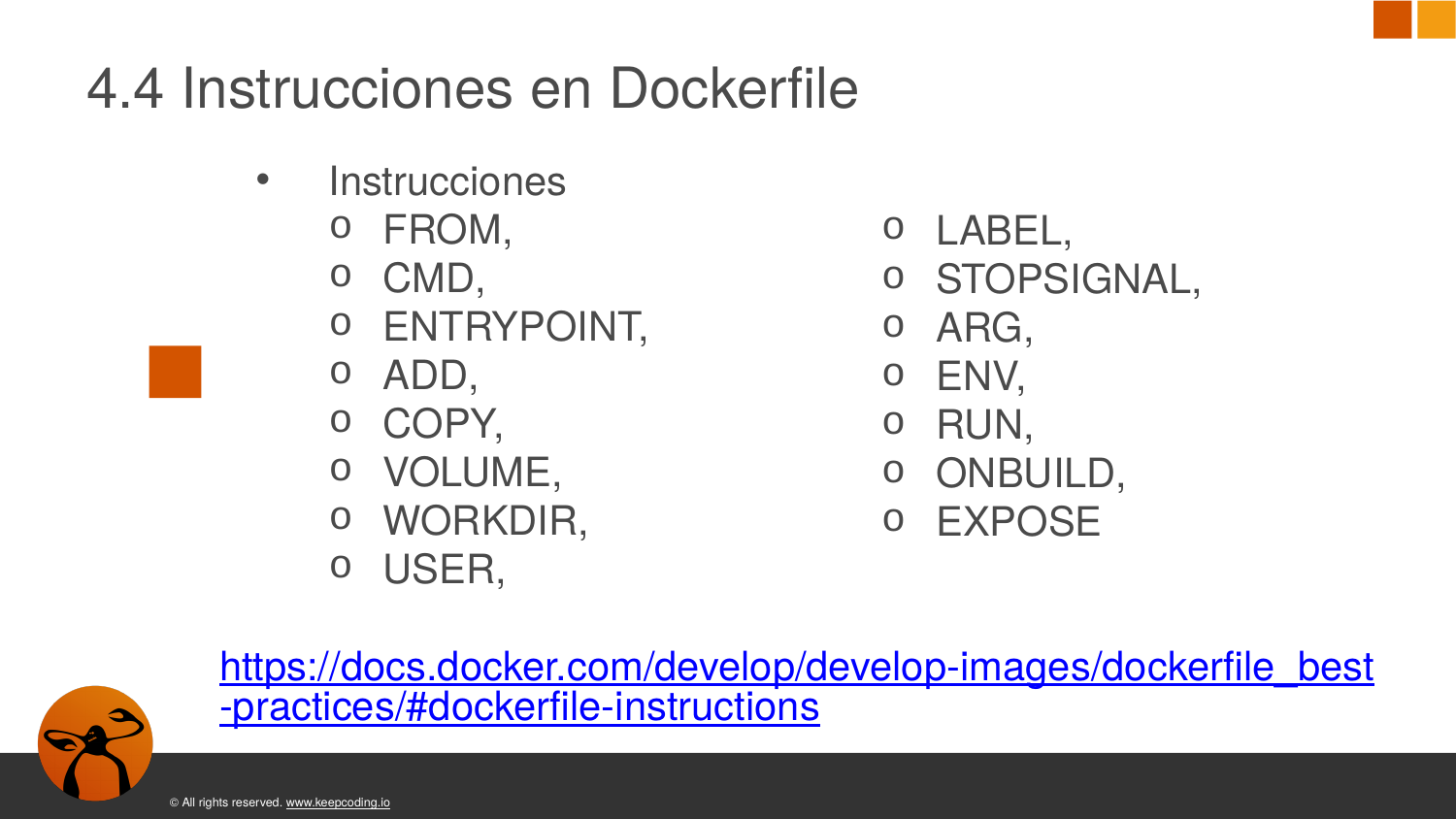

4.4 Instrucciones en Dockerfile

Instrucciones
FROM,
CMD,
ENTRYPOINT,
ADD,
COPY,
VOLUME,
WORKDIR,
USER,

https://docs.docker.com/develop/develop-images/dockerfile_best-practices/#dockerfile-instructions

LABEL,
STOPSIGNAL,
ARG,
ENV,
RUN,
ONBUILD,
EXPOSE